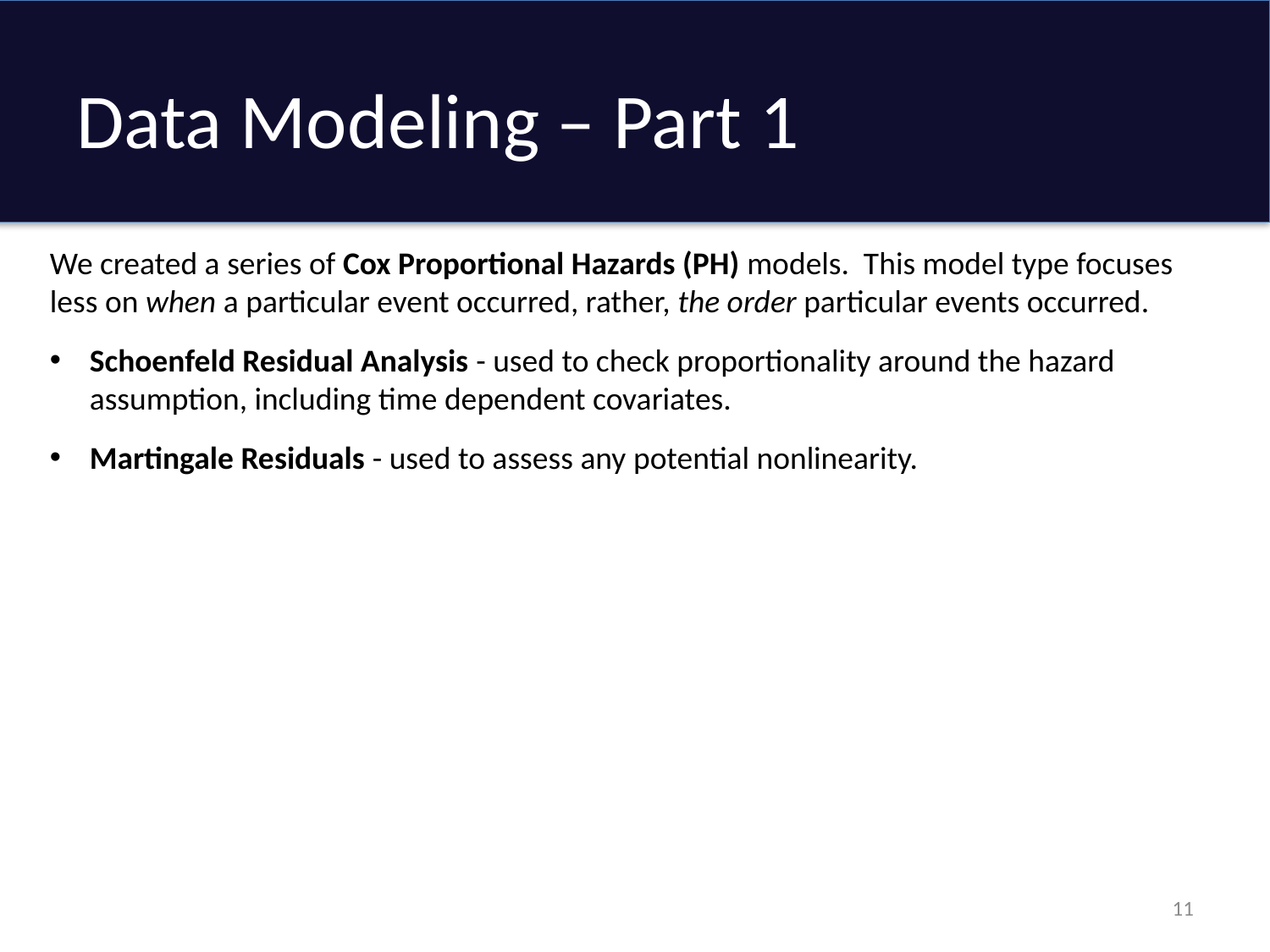

# Data Modeling – Part 1
We created a series of Cox Proportional Hazards (PH) models.  This model type focuses less on when a particular event occurred, rather, the order particular events occurred.
Schoenfeld Residual Analysis - used to check proportionality around the hazard assumption, including time dependent covariates.
Martingale Residuals - used to assess any potential nonlinearity.
11